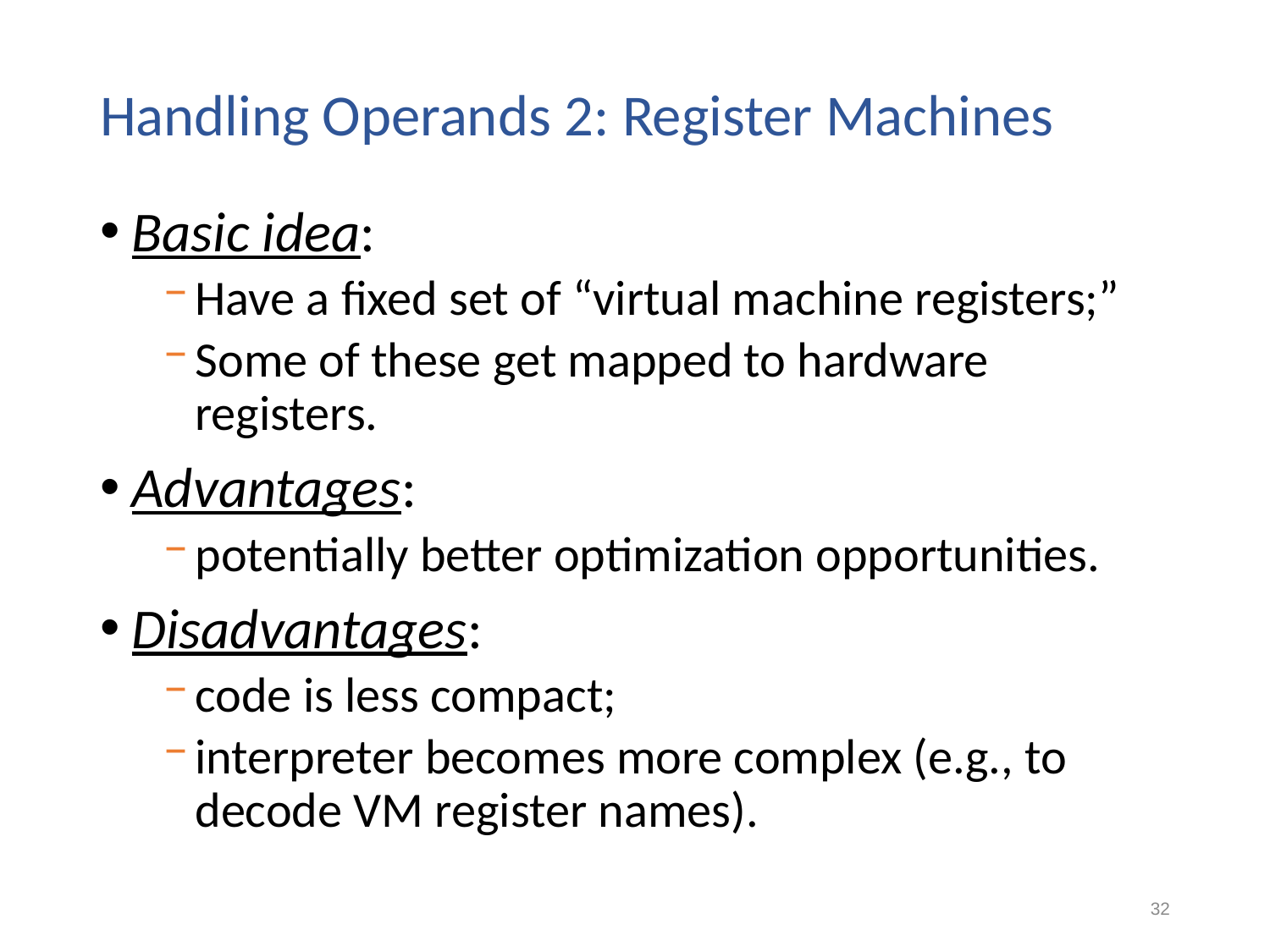

# Handling Operands 2: Register Machines
Basic idea:
Have a fixed set of “virtual machine registers;”
Some of these get mapped to hardware registers.
Advantages:
potentially better optimization opportunities.
Disadvantages:
code is less compact;
interpreter becomes more complex (e.g., to decode VM register names).
32